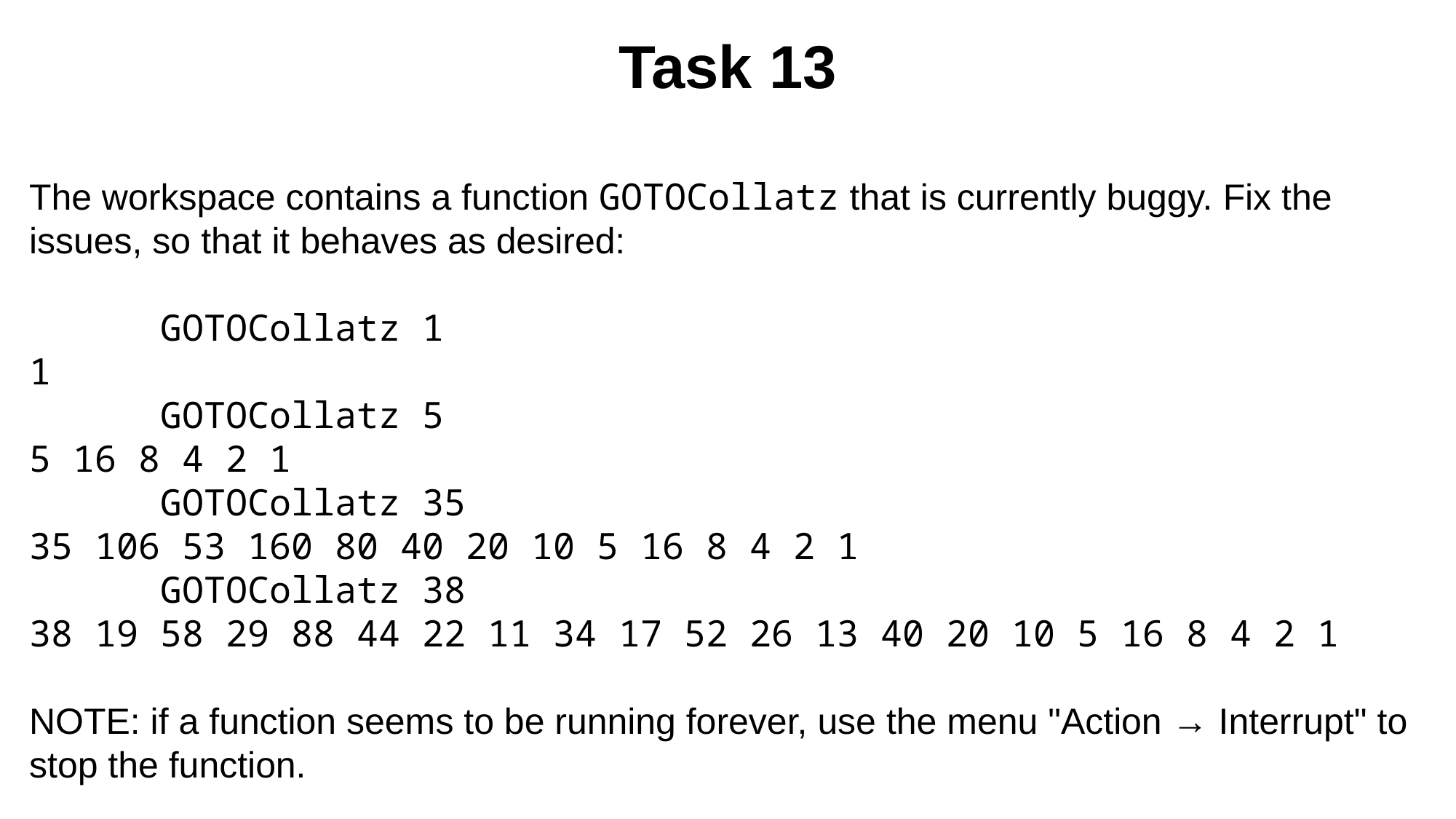

Task 13

The workspace contains a function GOTOCollatz that is currently buggy. Fix the issues, so that it behaves as desired:

      GOTOCollatz 1
1
      GOTOCollatz 5
5 16 8 4 2 1
      GOTOCollatz 35
35 106 53 160 80 40 20 10 5 16 8 4 2 1
      GOTOCollatz 38
38 19 58 29 88 44 22 11 34 17 52 26 13 40 20 10 5 16 8 4 2 1

NOTE: if a function seems to be running forever, use the menu "Action → Interrupt" to stop the function.